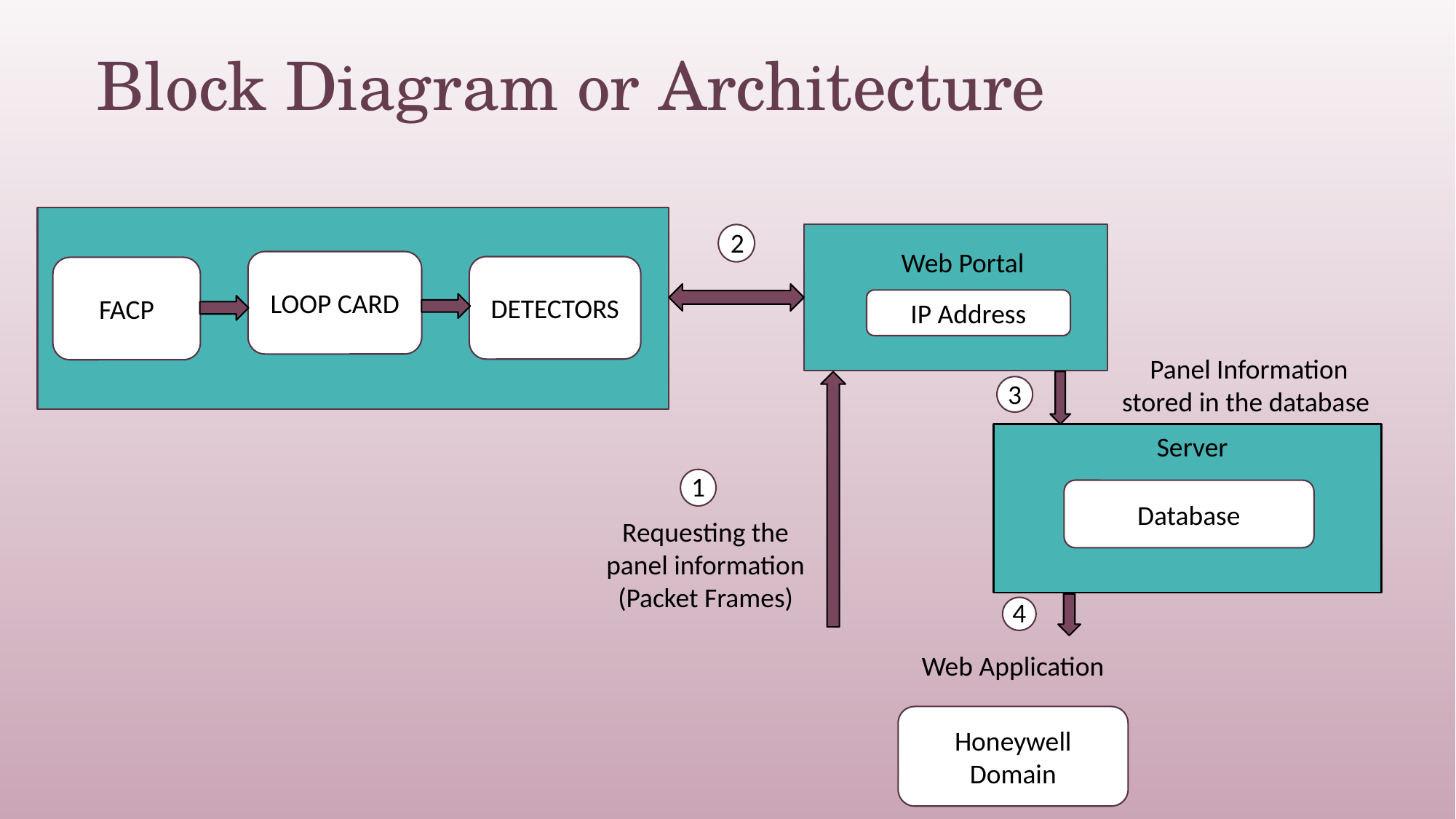

# Block Diagram or Architecture

2

Web Portal
LOOP CARD
DETECTORS
FACP

IP Address

Panel Information stored in the database

3

Server

1

Database
Requesting the panel information
(Packet Frames)
4

Web Application
Honeywell Domain